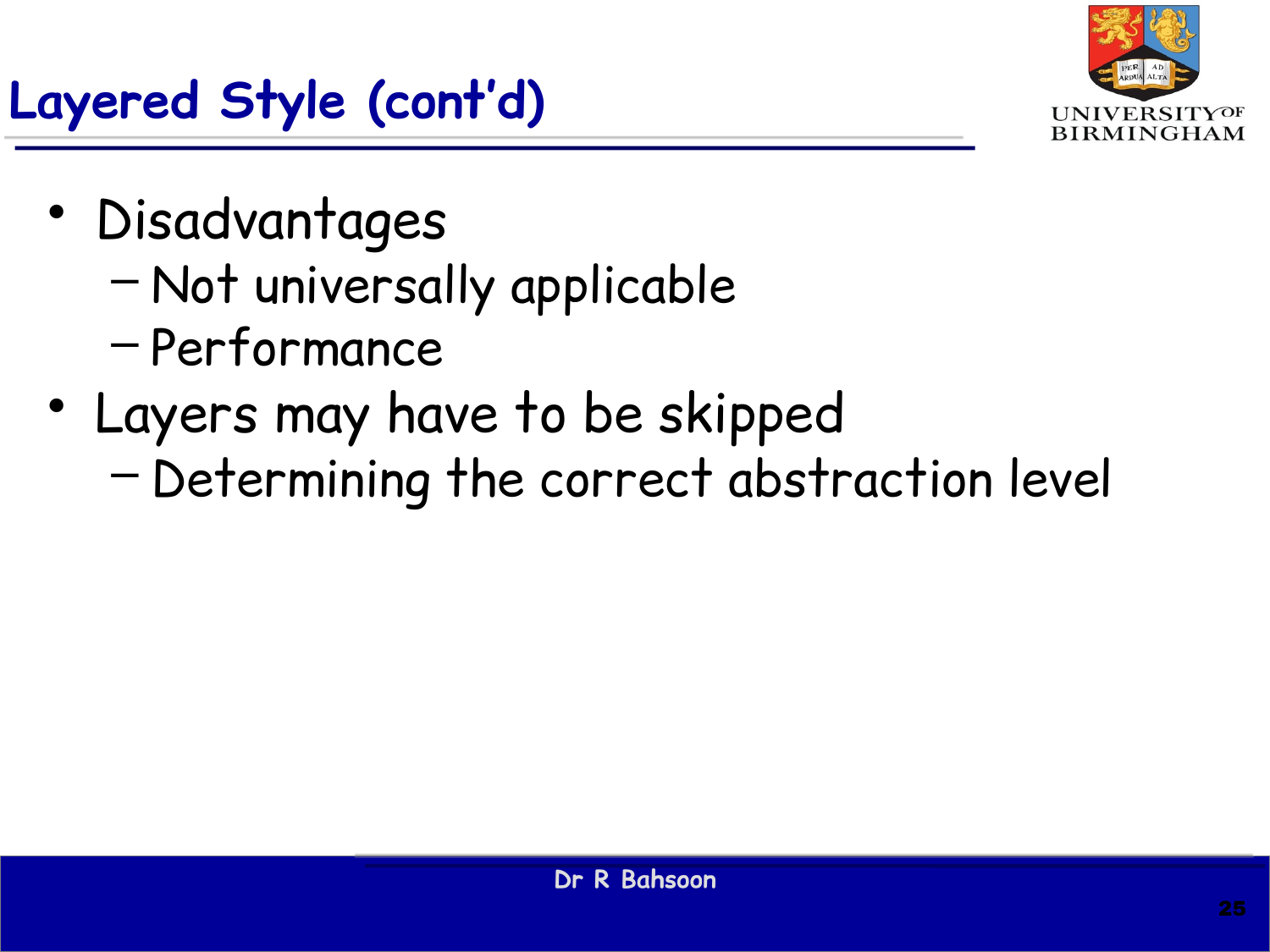

# Layered Style (cont’d)
Disadvantages
Not universally applicable
Performance
Layers may have to be skipped
Determining the correct abstraction level
Dr R Bahsoon
25